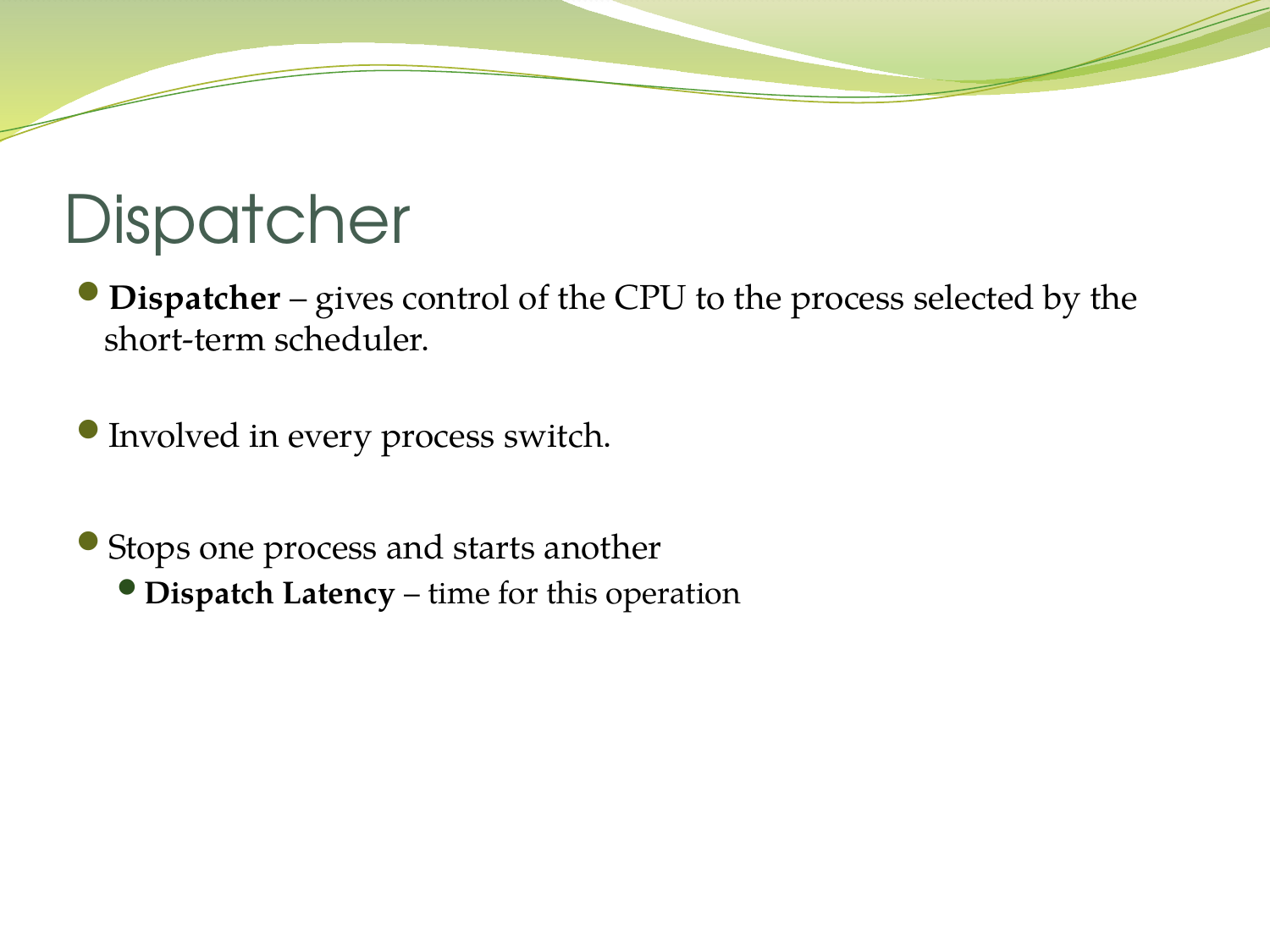

# Dispatcher
Dispatcher – gives control of the CPU to the process selected by the short-term scheduler.

Involved in every process switch.

Stops one process and starts another
Dispatch Latency – time for this operation